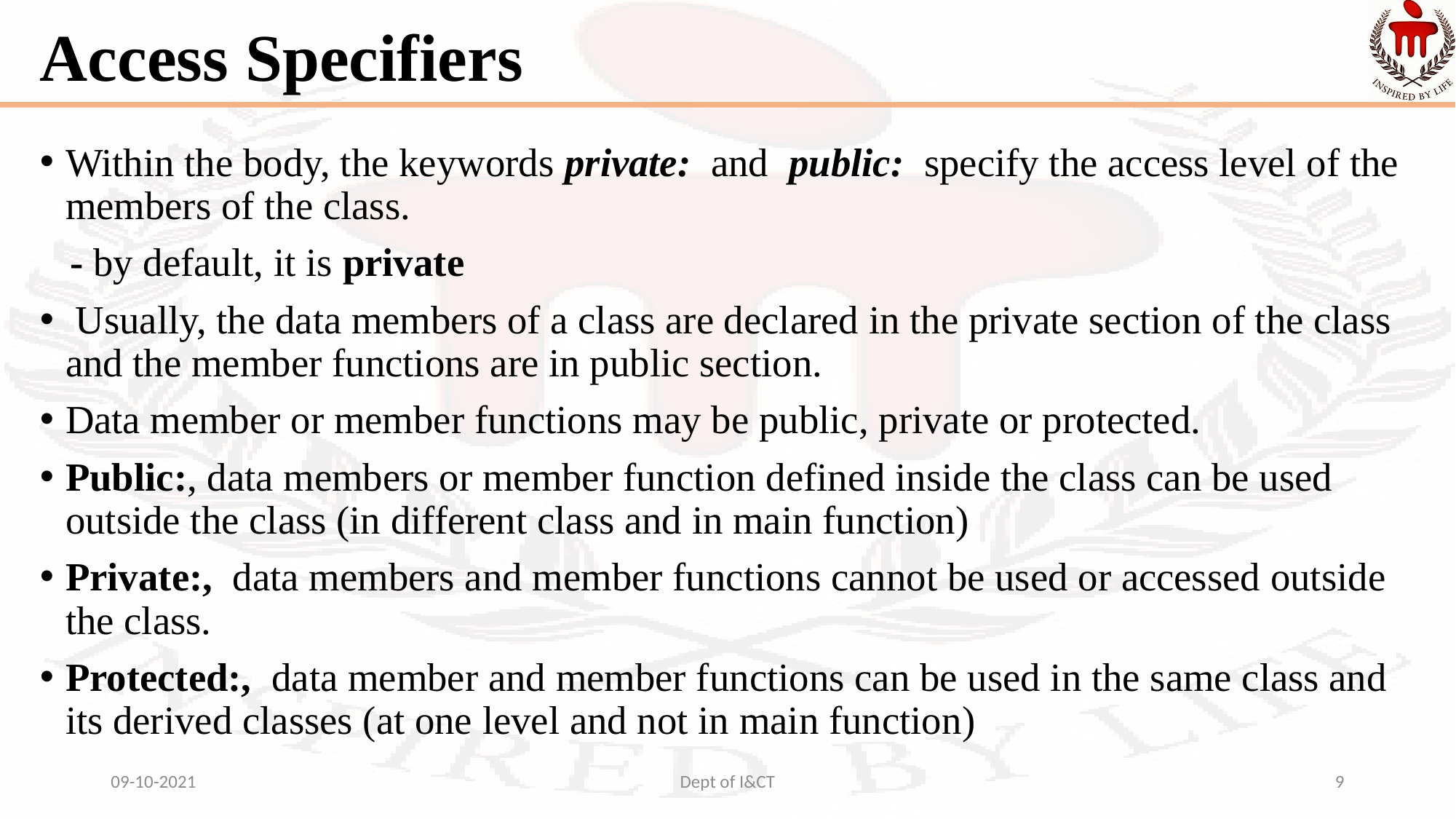

# Access Specifiers
Within the body, the keywords private:  and  public:  specify the access level of the members of the class.
   - by default, it is private
 Usually, the data members of a class are declared in the private section of the class and the member functions are in public section.
Data member or member functions may be public, private or protected.
Public:, data members or member function defined inside the class can be used outside the class (in different class and in main function)
Private:,  data members and member functions cannot be used or accessed outside the class.
Protected:,  data member and member functions can be used in the same class and its derived classes (at one level and not in main function)
09-10-2021
Dept of I&CT
9